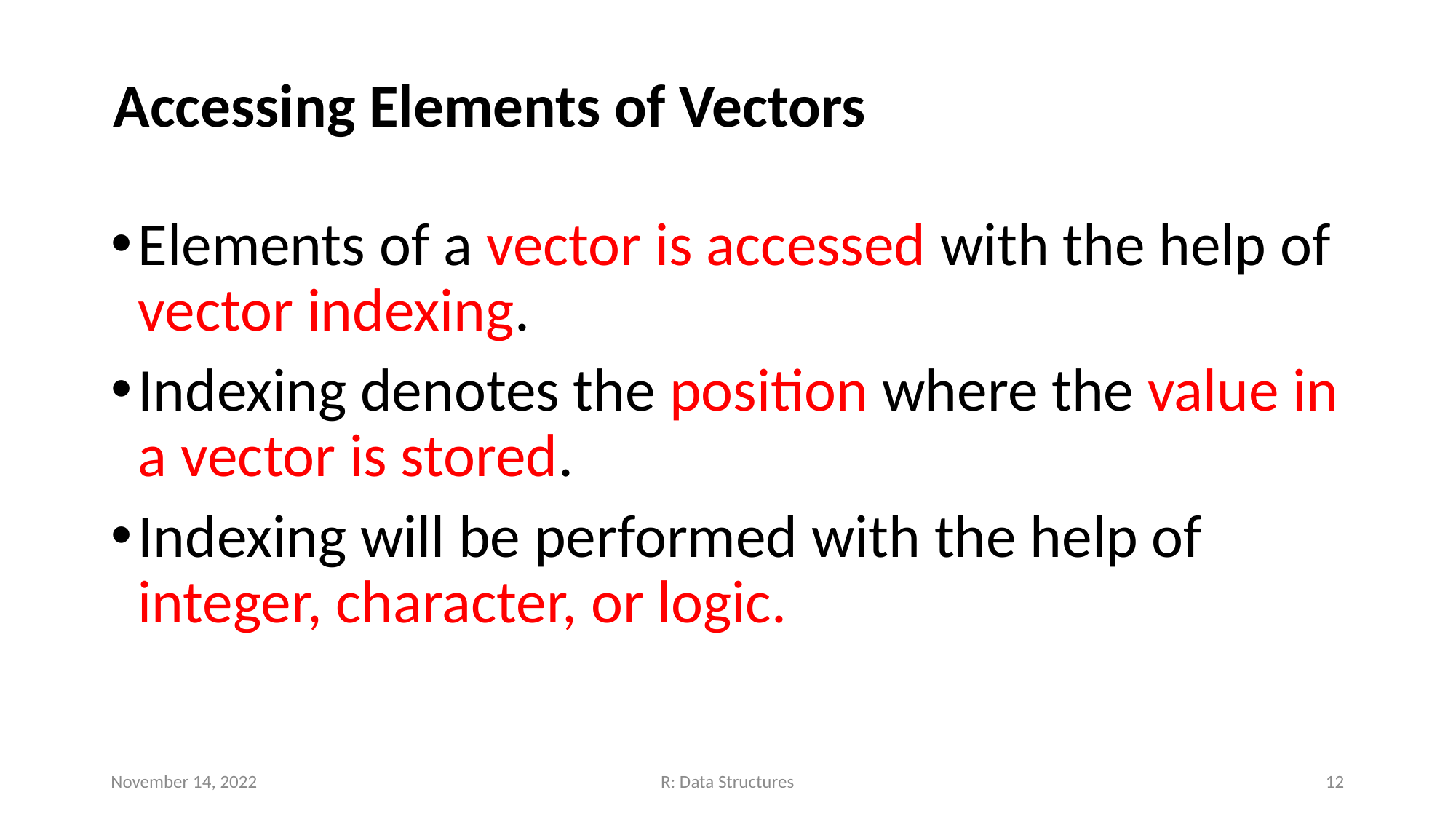

# Accessing Elements of Vectors
Elements of a vector is accessed with the help of vector indexing.
Indexing denotes the position where the value in a vector is stored.
Indexing will be performed with the help of integer, character, or logic.

November 14, 2022
R: Data Structures
12